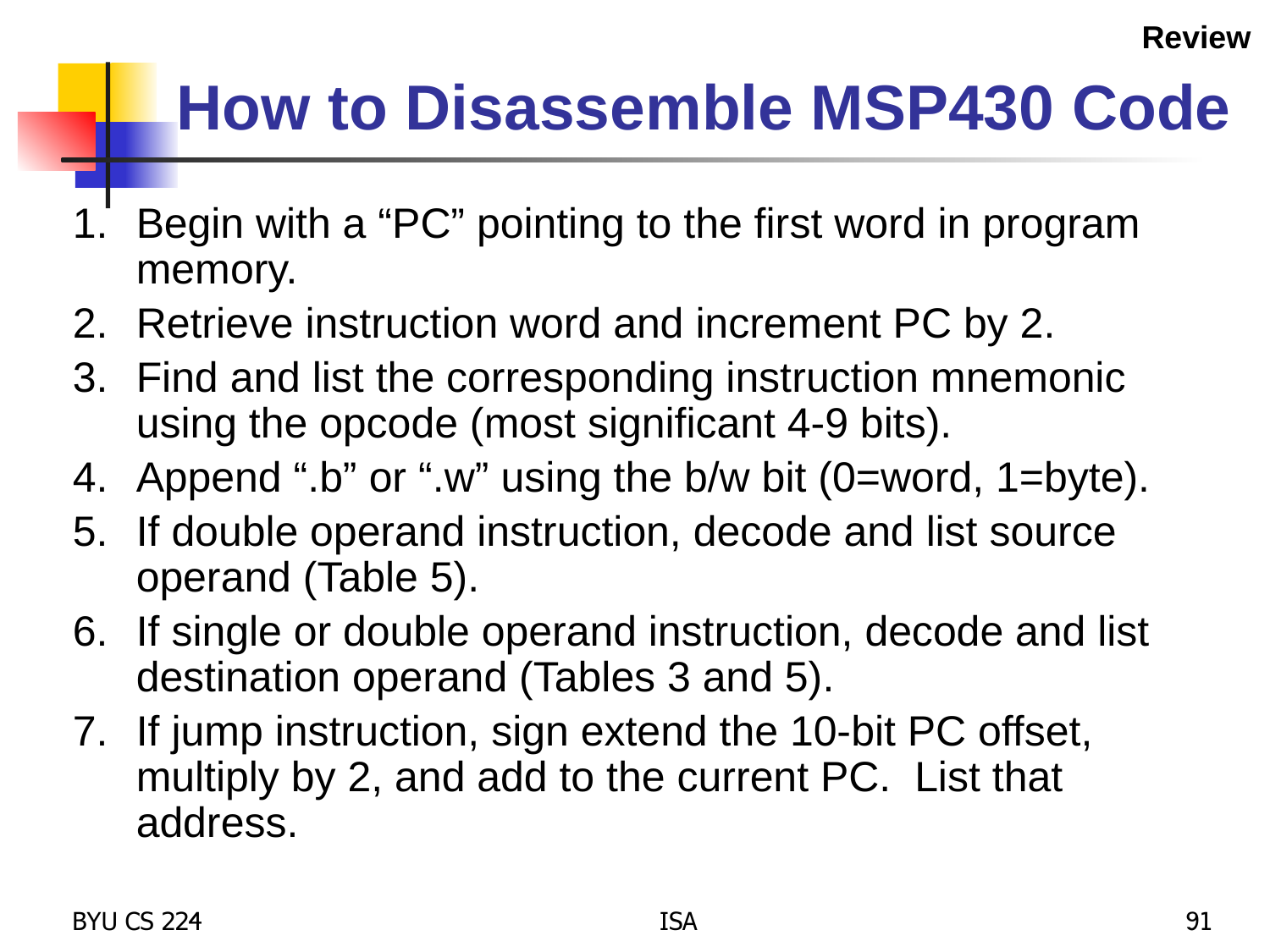

Review
# How to Disassemble MSP430 Code
Begin with a “PC” pointing to the first word in program memory.
Retrieve instruction word and increment PC by 2.
Find and list the corresponding instruction mnemonic using the opcode (most significant 4-9 bits).
Append “.b” or “.w” using the b/w bit (0=word, 1=byte).
If double operand instruction, decode and list source operand (Table 5).
If single or double operand instruction, decode and list destination operand (Tables 3 and 5).
If jump instruction, sign extend the 10-bit PC offset, multiply by 2, and add to the current PC.  List that address.

BYU CS 224
ISA
91